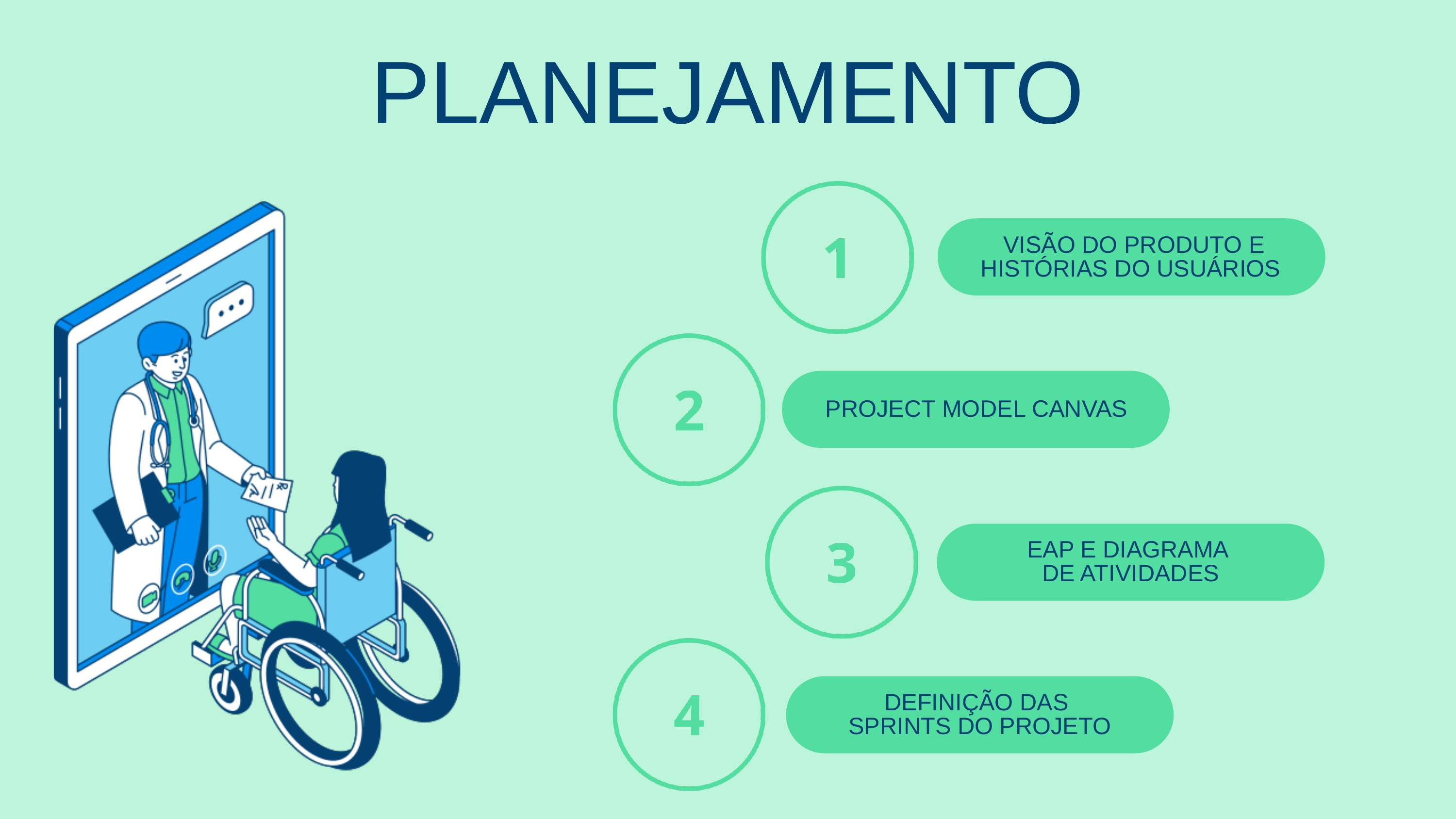

PLANEJAMENTO

 VISÃO DO PRODUTO E HISTÓRIAS DO USUÁRIOS

PROJECT MODEL CANVAS

EAP E DIAGRAMA
DE ATIVIDADES

DEFINIÇÃO DAS
SPRINTS DO PROJETO